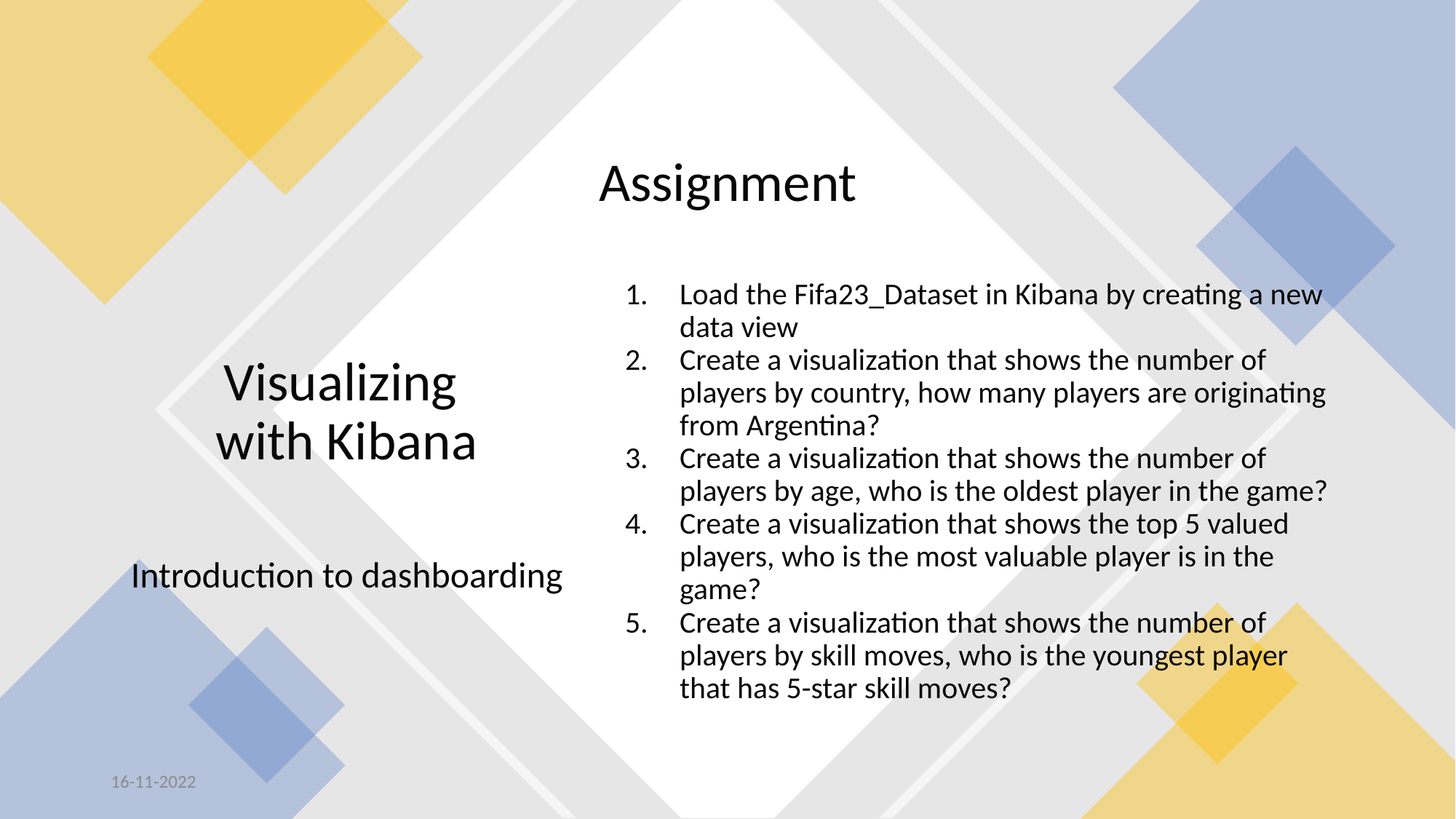

Assignment

Load the Fifa23_Dataset in Kibana by creating a new data view
Create a visualization that shows the number of players by country, how many players are originating from Argentina?
Create a visualization that shows the number of players by age, who is the oldest player in the game?
Create a visualization that shows the top 5 valued players, who is the most valuable player is in the game?
Create a visualization that shows the number of players by skill moves, who is the youngest player that has 5-star skill moves?
# Visualizing with Kibana
Introduction to dashboarding

16-11-2022
19